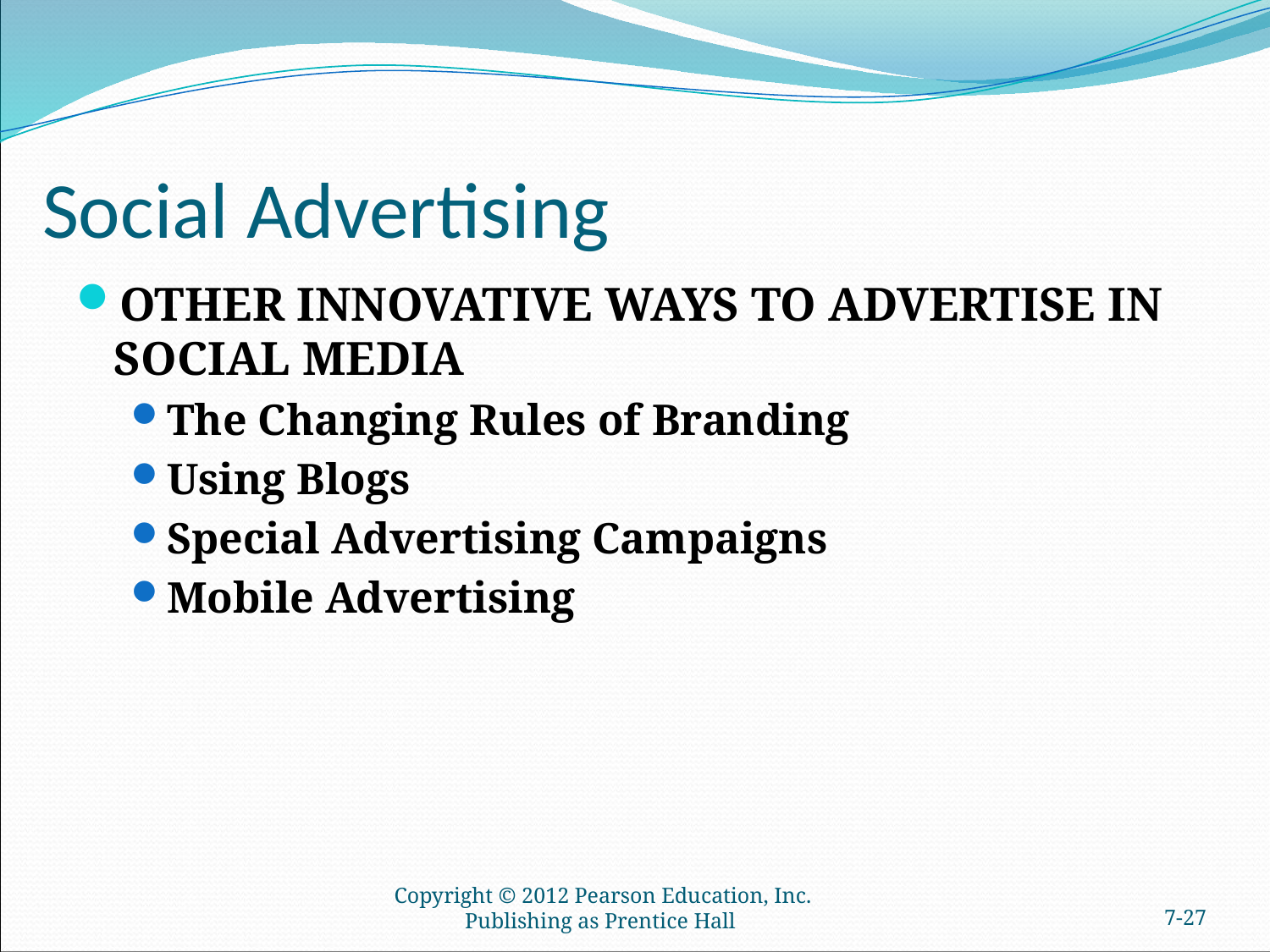

# Social Advertising
OTHER INNOVATIVE WAYS TO ADVERTISE IN SOCIAL MEDIA
The Changing Rules of Branding
Using Blogs
Special Advertising Campaigns
Mobile Advertising

Copyright © 2012 Pearson Education, Inc. Publishing as Prentice Hall
7-27